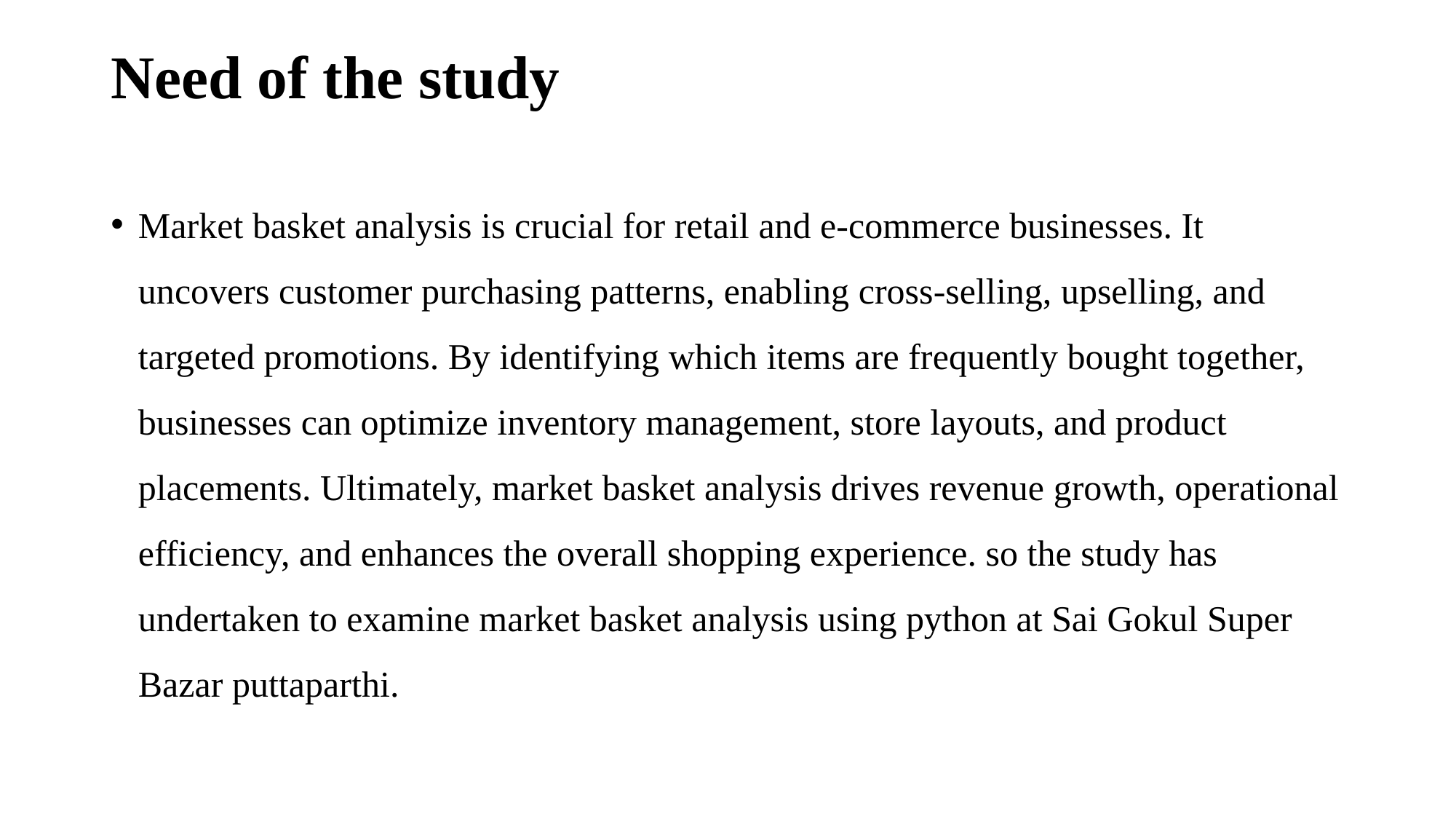

# Need of the study

Market basket analysis is crucial for retail and e-commerce businesses. It uncovers customer purchasing patterns, enabling cross-selling, upselling, and targeted promotions. By identifying which items are frequently bought together, businesses can optimize inventory management, store layouts, and product placements. Ultimately, market basket analysis drives revenue growth, operational efficiency, and enhances the overall shopping experience. so the study has undertaken to examine market basket analysis using python at Sai Gokul Super Bazar puttaparthi.